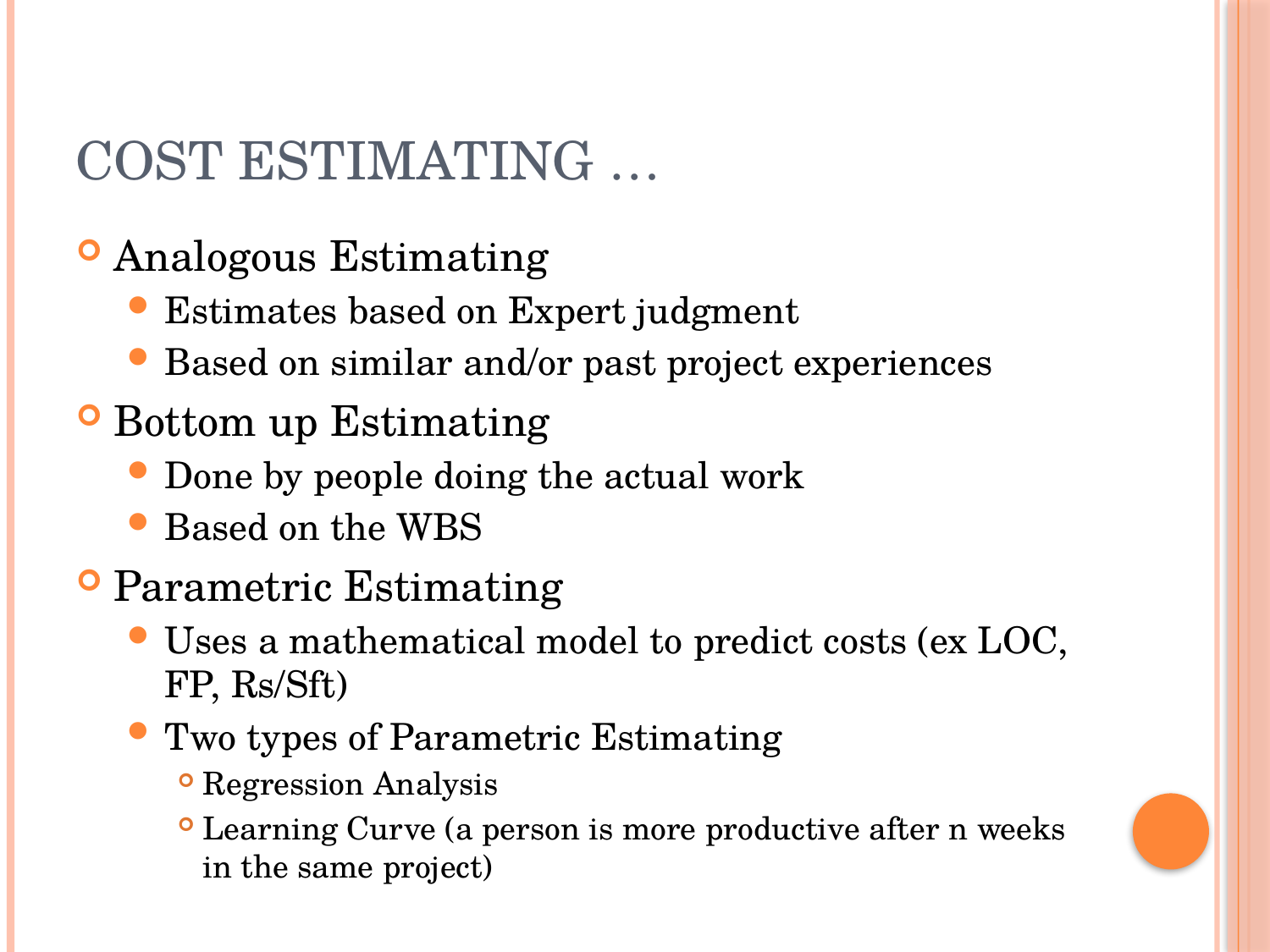

# Cost Estimating …
Analogous Estimating
Estimates based on Expert judgment
Based on similar and/or past project experiences
Bottom up Estimating
Done by people doing the actual work
Based on the WBS
Parametric Estimating
Uses a mathematical model to predict costs (ex LOC, FP, Rs/Sft)
Two types of Parametric Estimating
Regression Analysis
Learning Curve (a person is more productive after n weeks in the same project)